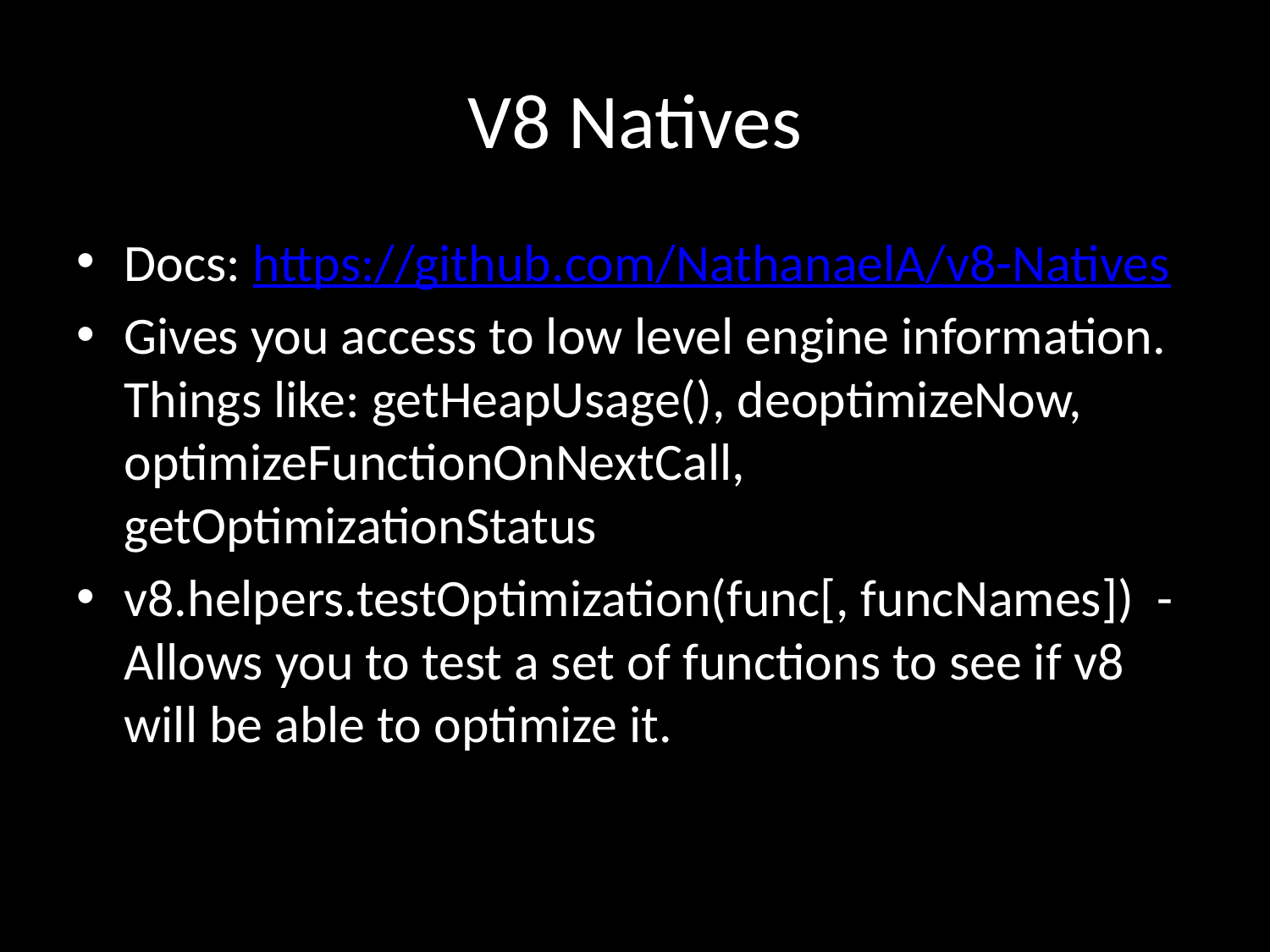

# V8 Natives
Docs: https://github.com/NathanaelA/v8-Natives
Gives you access to low level engine information.   Things like: getHeapUsage(), deoptimizeNow, optimizeFunctionOnNextCall, getOptimizationStatus
v8.helpers.testOptimization(func[, funcNames])  - Allows you to test a set of functions to see if v8 will be able to optimize it.